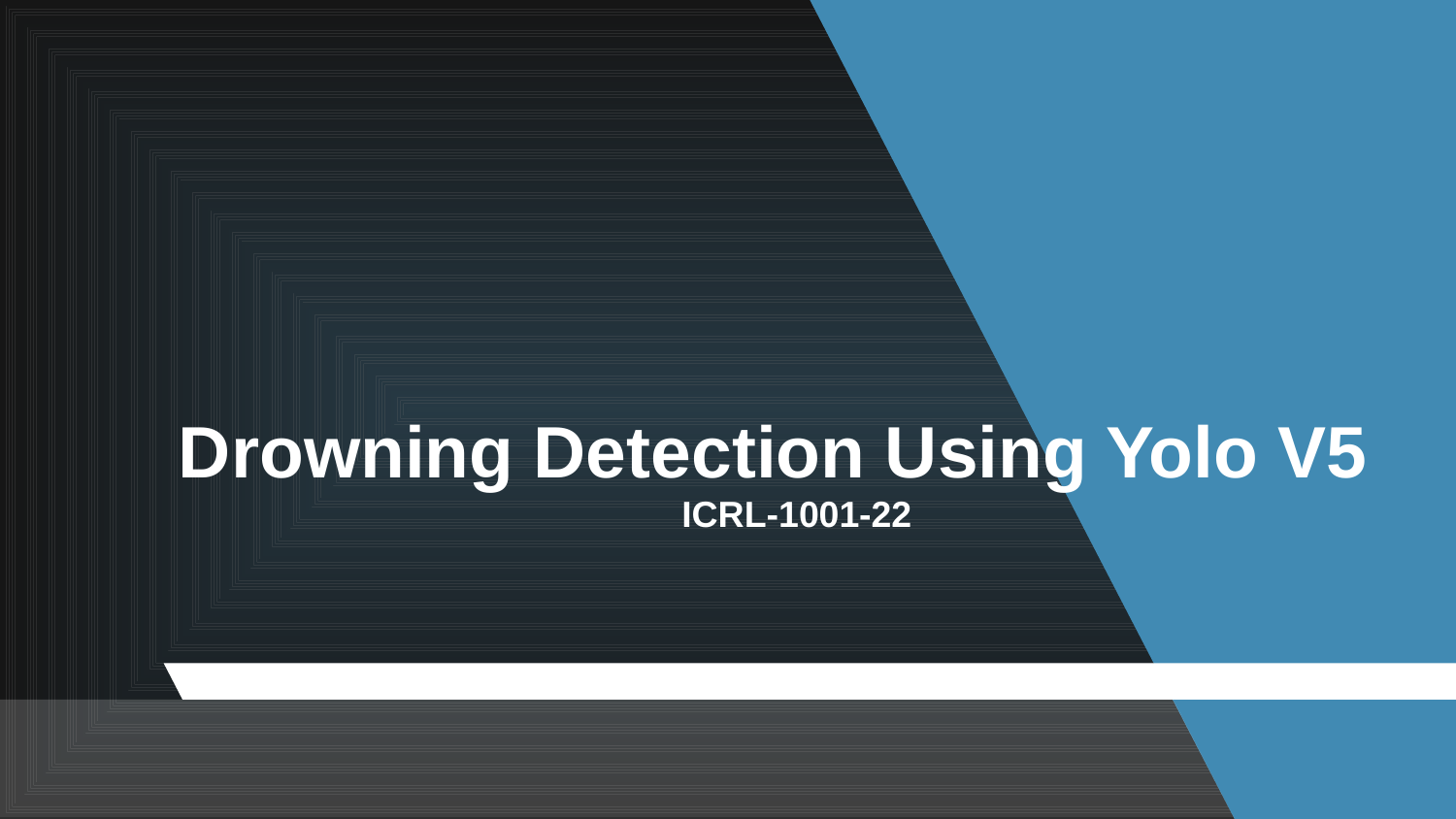

# Drowning Detection Using Yolo V5
ICRL-1001-22